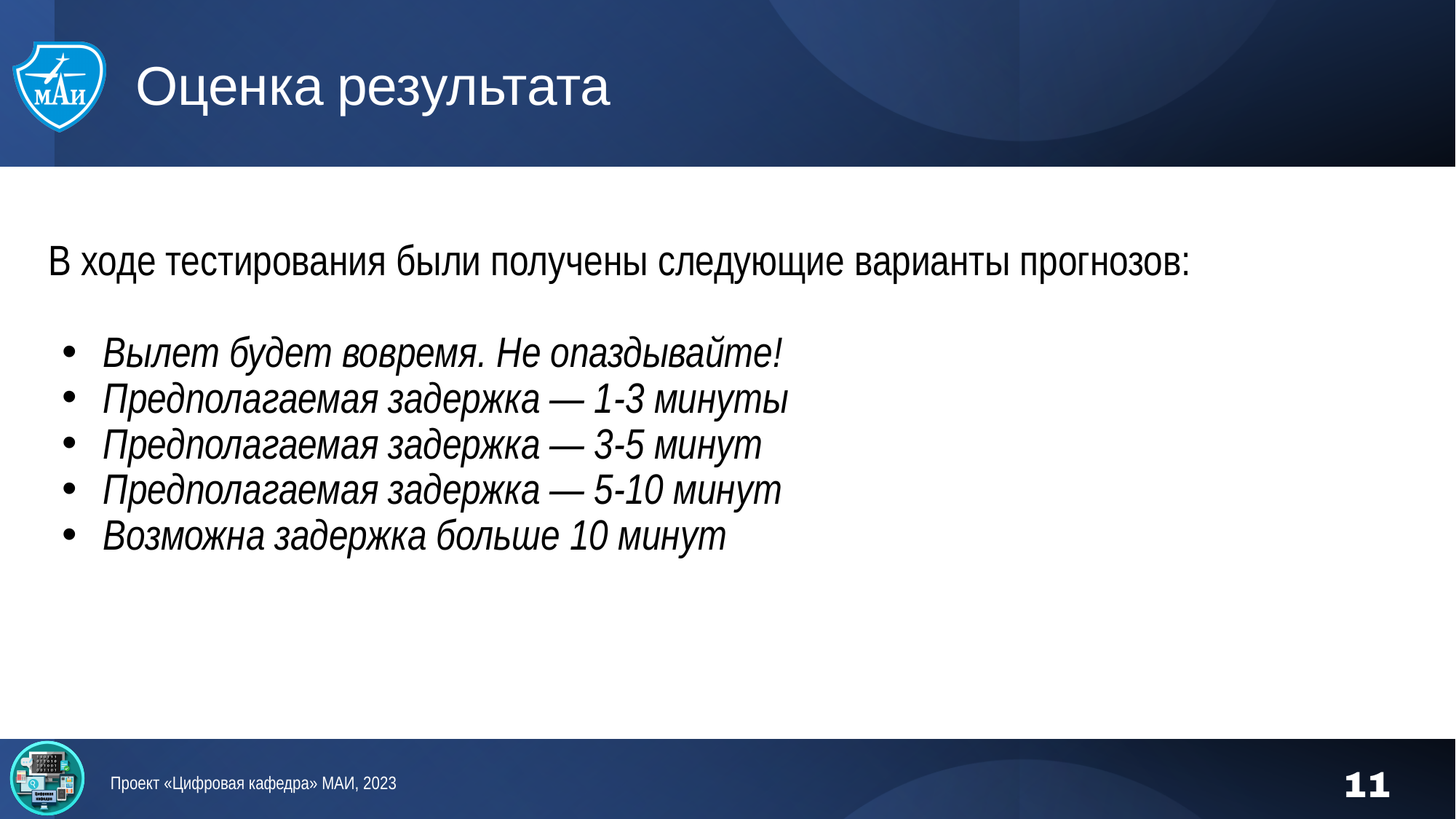

# Оценка результата

В ходе тестирования были получены следующие варианты прогнозов:

Вылет будет вовремя. Не опаздывайте!
Предполагаемая задержка — 1-3 минуты
Предполагаемая задержка — 3-5 минут
Предполагаемая задержка — 5-10 минут
Возможна задержка больше 10 минут
Проект «Цифровая кафедра» МАИ, 2023
11